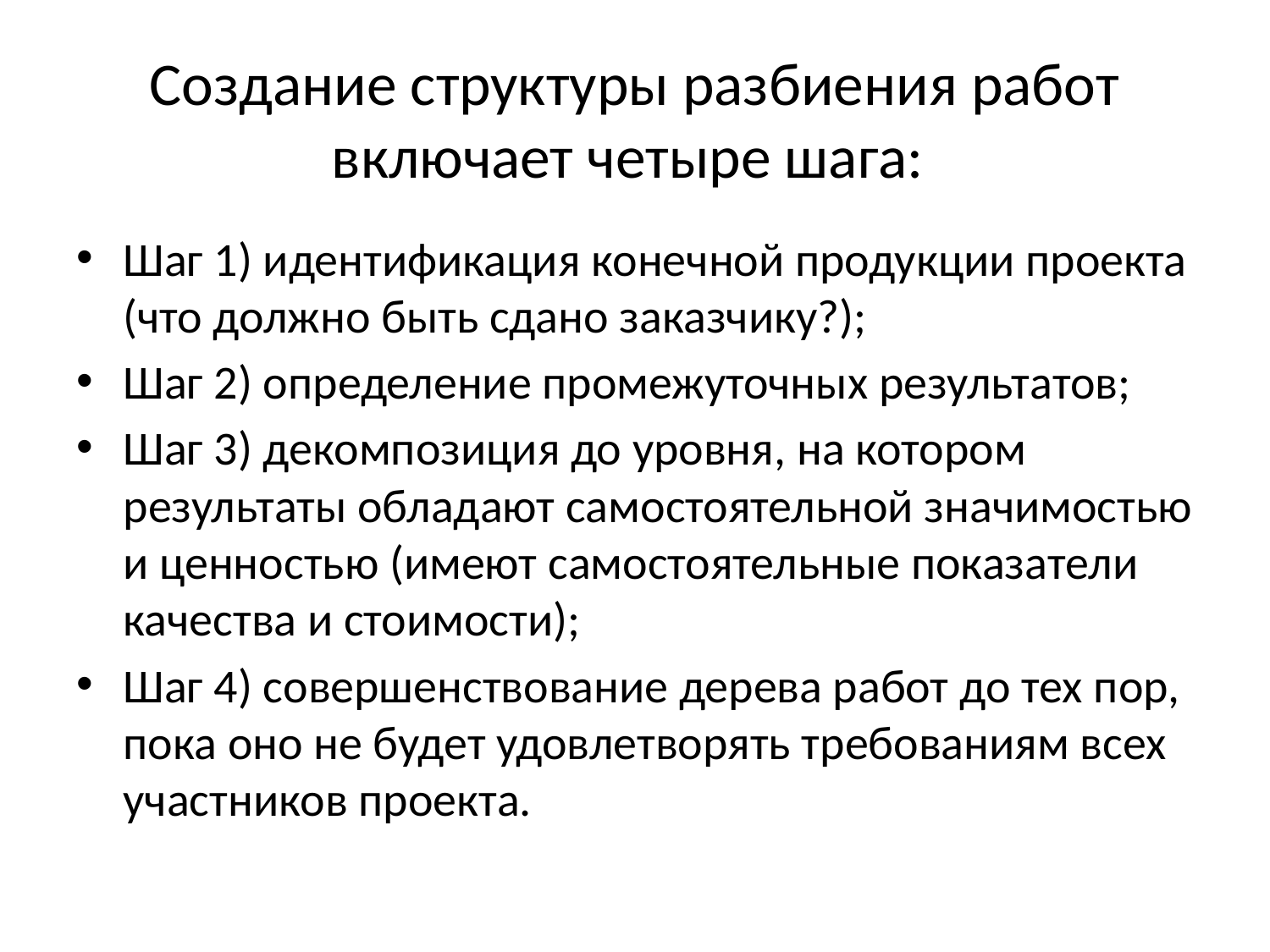

# Создание структуры разбиения работ включает четыре шага:
Шаг 1) идентификация конечной продукции проекта (что должно быть сдано заказчику?);
Шаг 2) определение промежуточных результатов;
Шаг 3) декомпозиция до уровня, на котором результаты обладают самостоятельной значимостью и ценностью (имеют самостоятельные показатели качества и стоимости);
Шаг 4) совершенствование дерева работ до тех пор, пока оно не будет удовлетворять требованиям всех участников проекта.